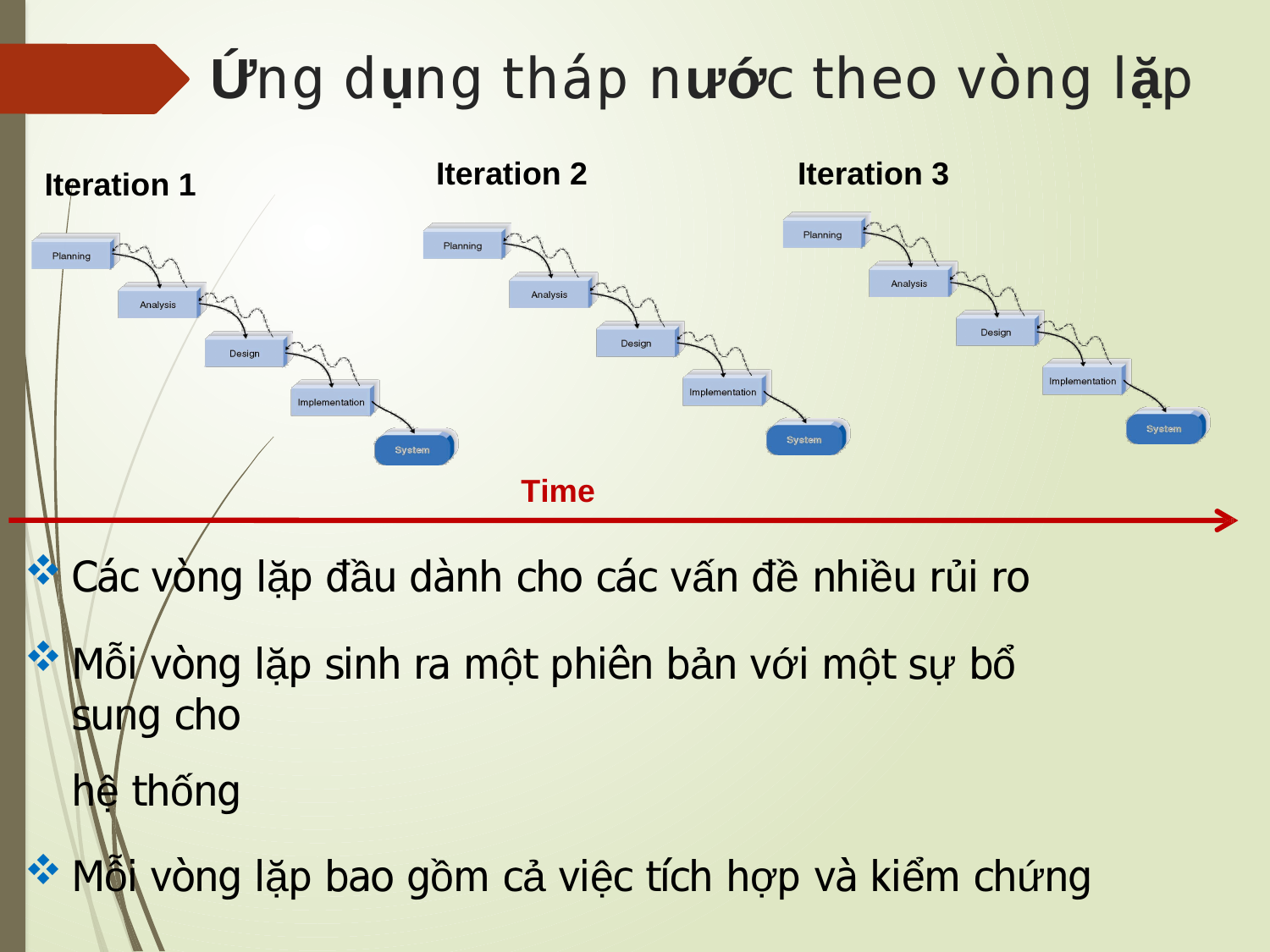

Ứng dụng tháp nước theo vòng lặp
Iteration 2	Iteration 3
Iteration 1

Time

Các vòng lặp đầu dành cho các vấn đề nhiều rủi ro
Mỗi vòng lặp sinh ra một phiên bản với một sự bổ sung cho
hệ thống
Mỗi vòng lặp bao gồm cả việc tích hợp và kiểm chứng